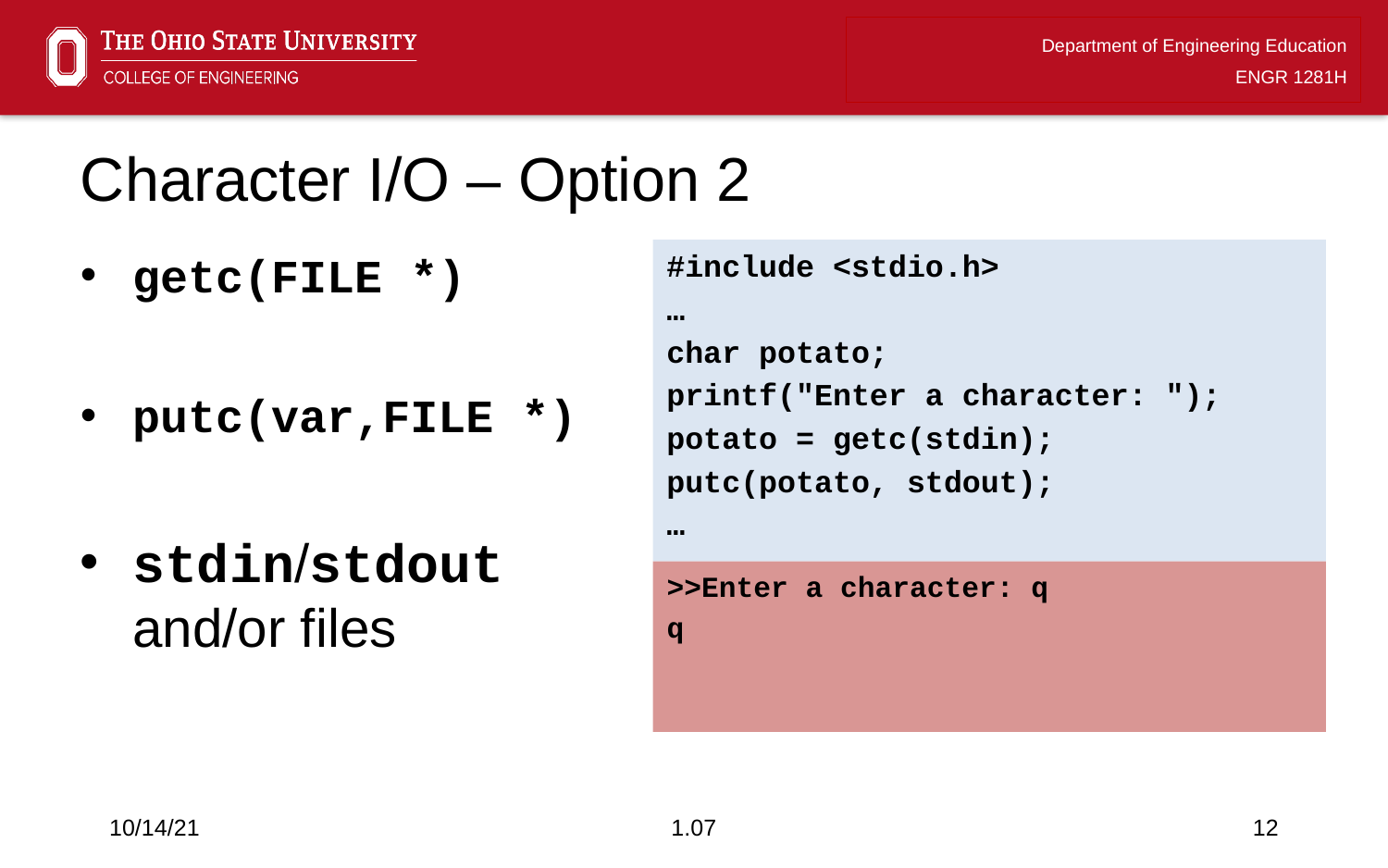

# Character I/O – Option 2
getc(FILE *)

putc(var,FILE *)

stdin/stdout and/or files
#include <stdio.h>
…
char potato;
printf("Enter a character: ");
potato = getc(stdin);
putc(potato, stdout);
…
>>Enter a character: q
q
10/14/21
1.07
12